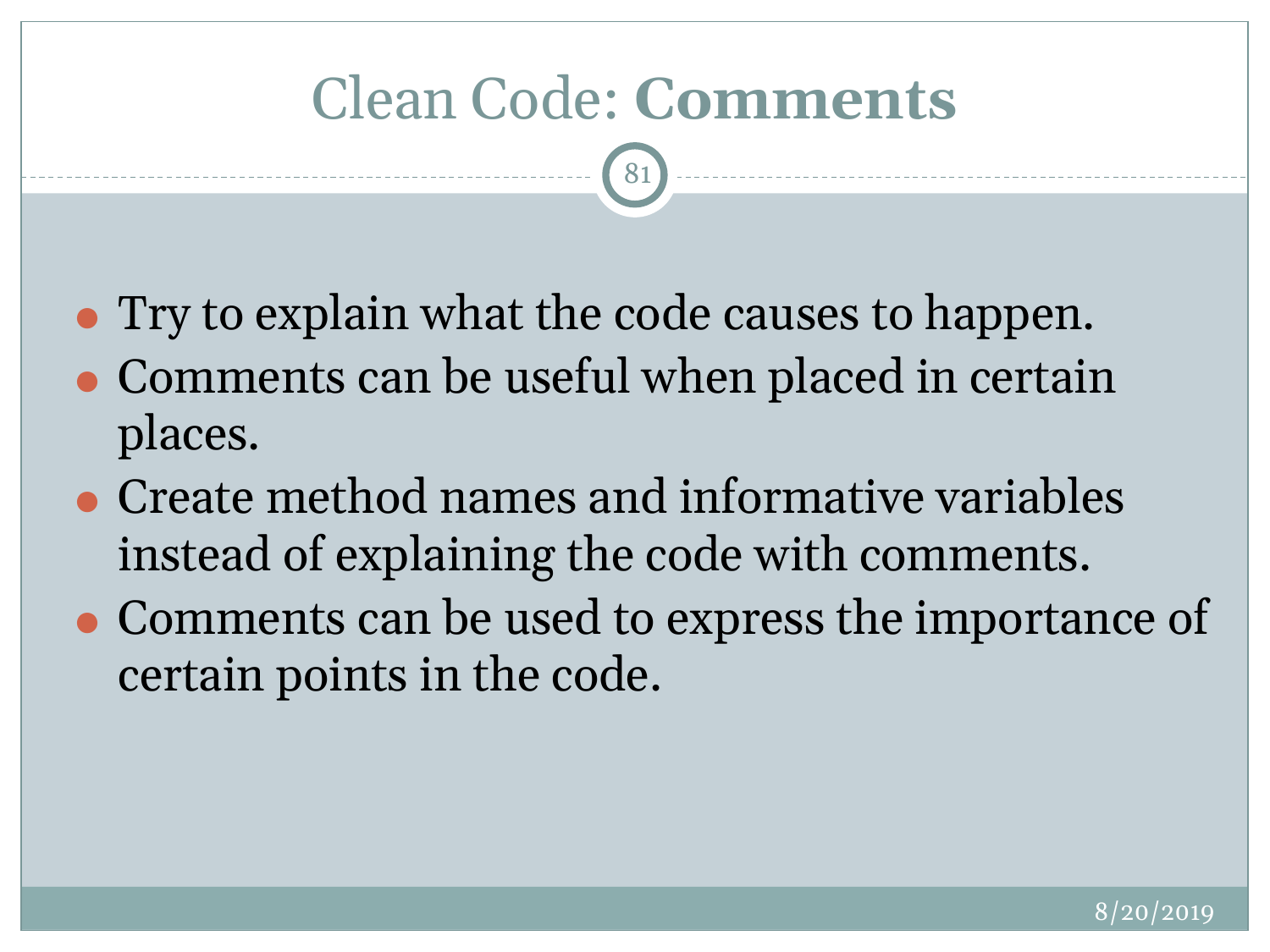

# Clean Code: Comments
81

Try to explain what the code causes to happen.
Comments can be useful when placed in certain places.
Create method names and informative variables instead of explaining the code with comments.
Comments can be used to express the importance of certain points in the code.

8/20/2019